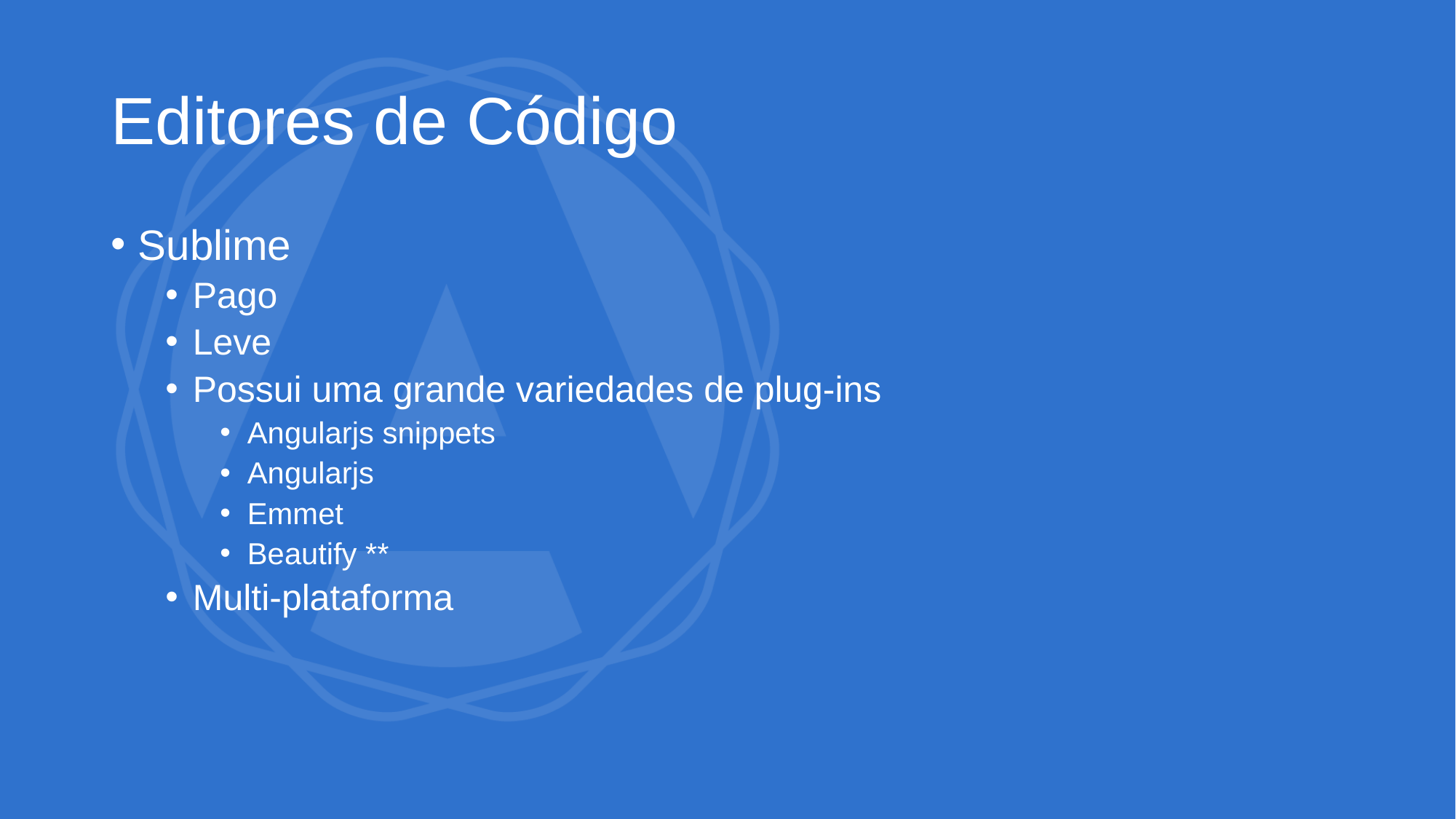

# Editores de Código
Sublime
Pago
Leve
Possui uma grande variedades de plug-ins
Angularjs snippets
Angularjs
Emmet
Beautify **
Multi-plataforma